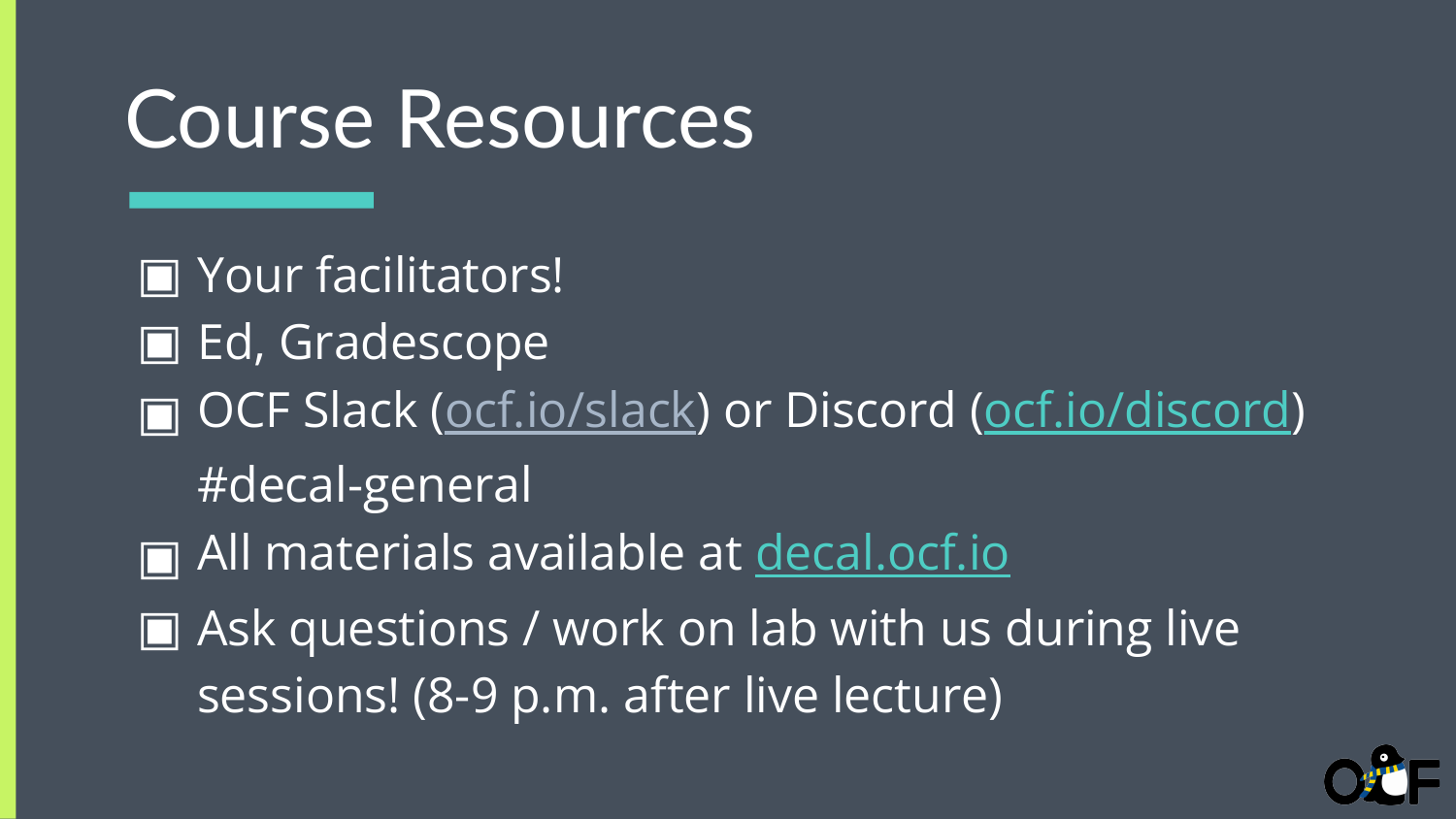

# Course Resources
Your facilitators!
Ed, Gradescope
OCF Slack (ocf.io/slack) or Discord (ocf.io/discord) #decal-general
All materials available at decal.ocf.io
Ask questions / work on lab with us during live sessions! (8-9 p.m. after live lecture)